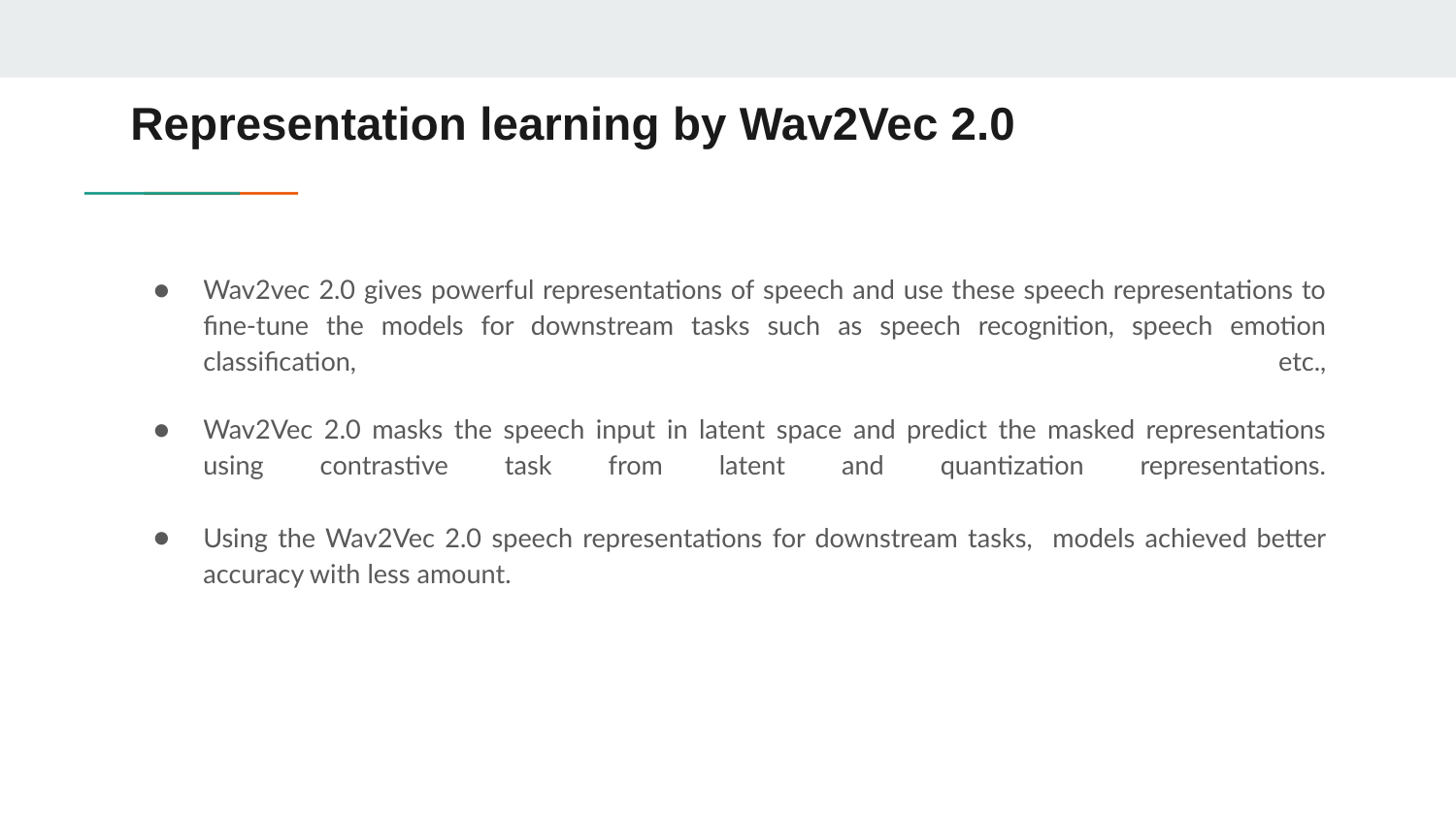

# Representation learning by Wav2Vec 2.0
Wav2vec 2.0 gives powerful representations of speech and use these speech representations to fine-tune the models for downstream tasks such as speech recognition, speech emotion classification, etc.,
Wav2Vec 2.0 masks the speech input in latent space and predict the masked representations using contrastive task from latent and quantization representations.
Using the Wav2Vec 2.0 speech representations for downstream tasks,  models achieved better accuracy with less amount.